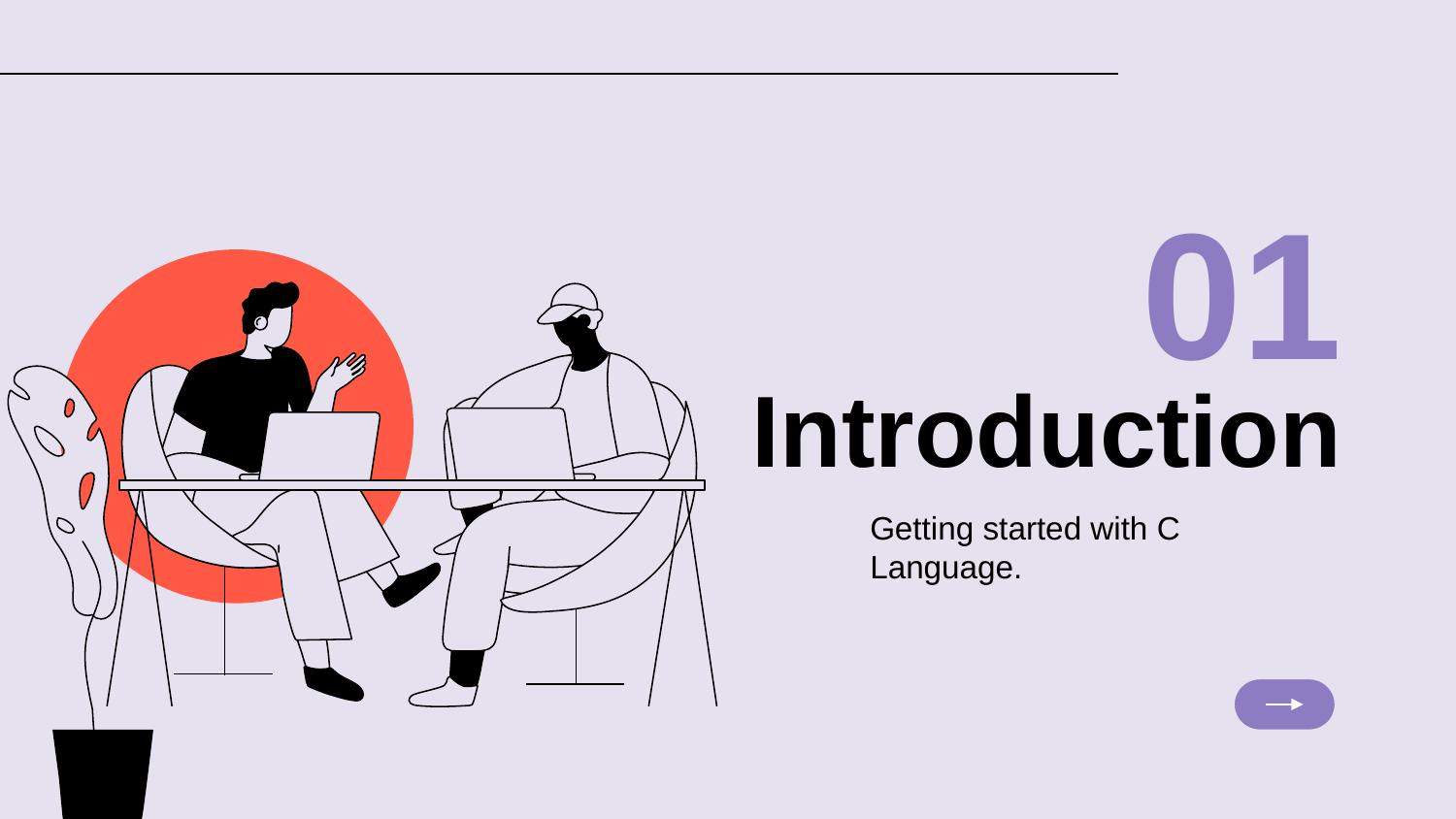

01

# Introduction

Getting started with C Language.